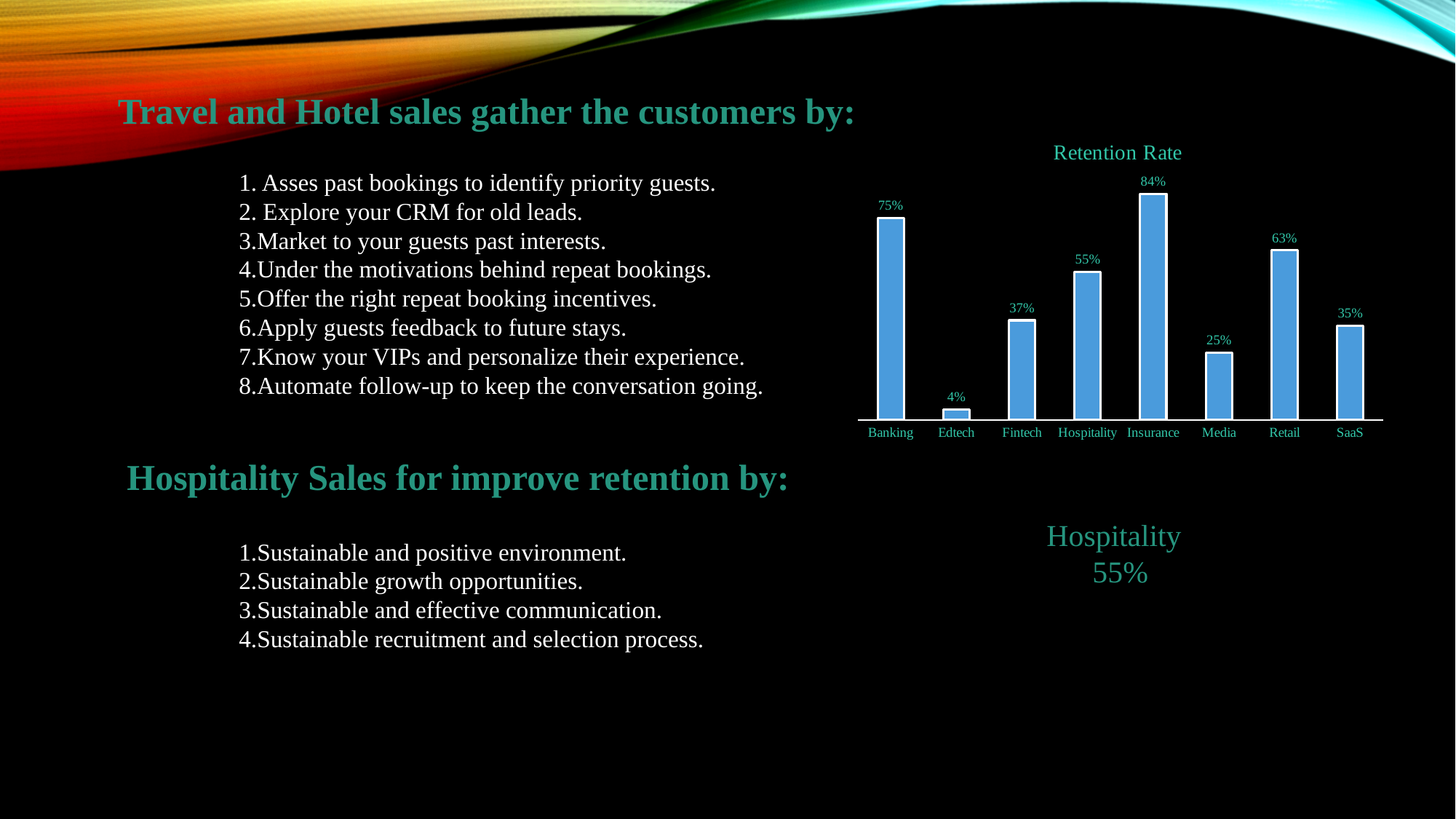

Travel and Hotel sales gather the customers by:

### Chart: Retention Rate

| Category | Total |
|---|---|
| Banking | 0.75 |
| Edtech | 0.04 |
| Fintech | 0.37 |
| Hospitality | 0.55 |
| Insurance | 0.84 |
| Media | 0.25 |
| Retail | 0.63 |
| SaaS | 0.35 |
             1. Asses past bookings to identify priority guests.
             2. Explore your CRM for old leads.
             3.Market to your guests past interests.
             4.Under the motivations behind repeat bookings.
             5.Offer the right repeat booking incentives.
             6.Apply guests feedback to future stays.
             7.Know your VIPs and personalize their experience.
             8.Automate follow-up to keep the conversation going.
 Hospitality Sales for improve retention by:
Hospitality
      55%
             1.Sustainable and positive environment.
             2.Sustainable growth opportunities.
             3.Sustainable and effective communication.
             4.Sustainable recruitment and selection process.